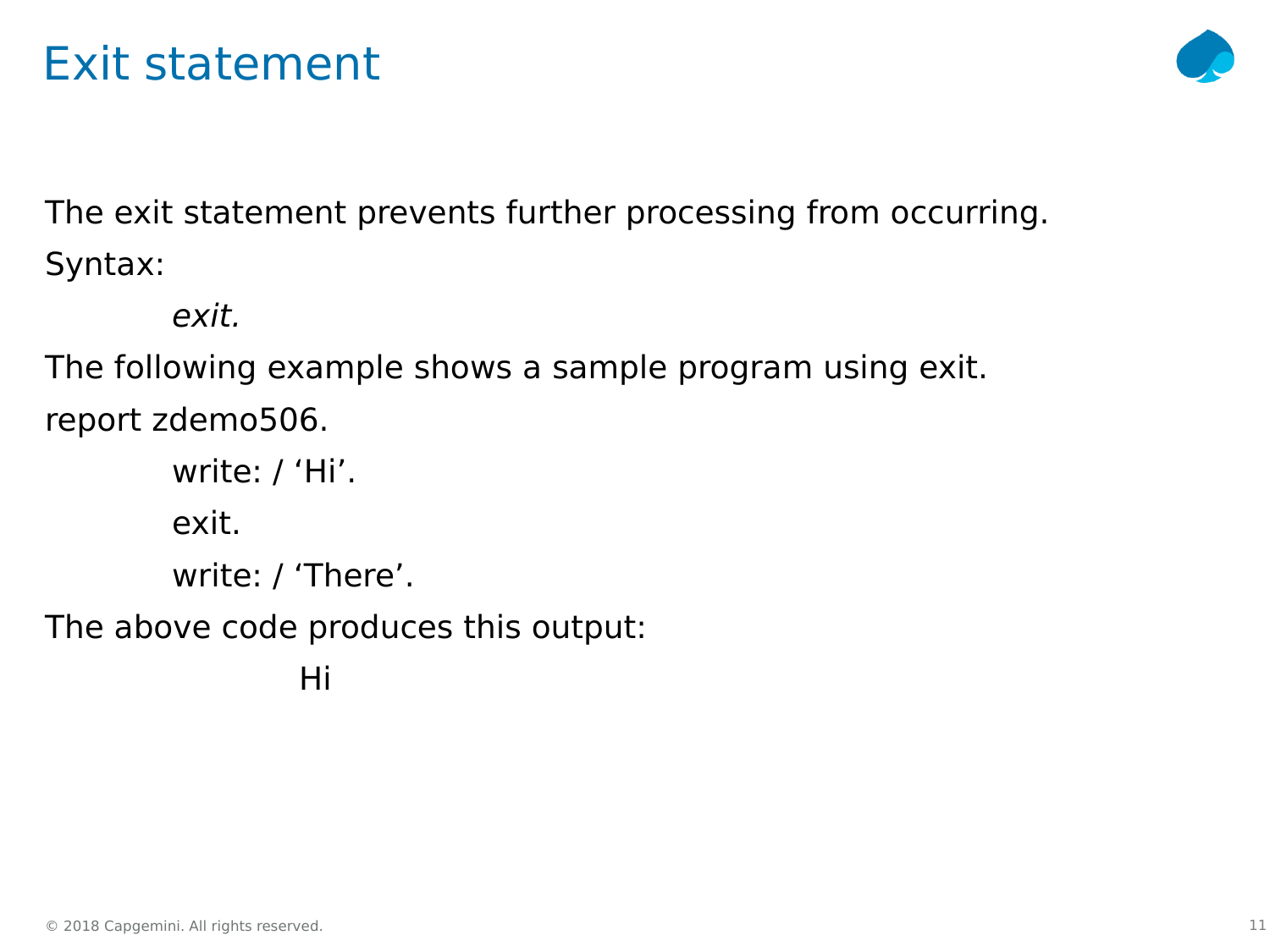

# Exit statement
The exit statement prevents further processing from occurring.
Syntax:
	exit.
The following example shows a sample program using exit.
report zdemo506.
	write: / ‘Hi’.
	exit.
	write: / ‘There’.
The above code produces this output:
		Hi